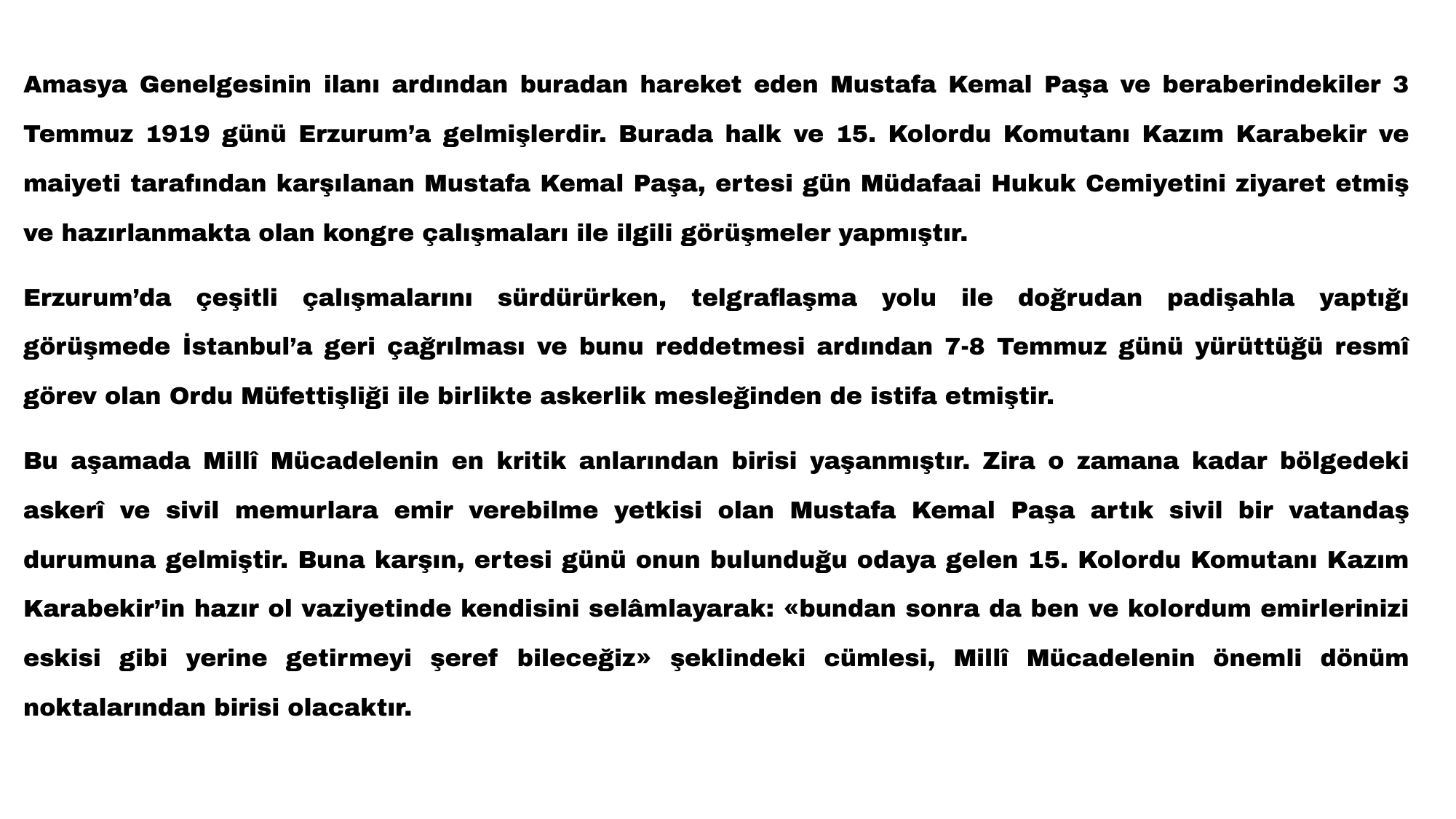

#
Amasya Genelgesinin ilanı ardından buradan hareket eden Mustafa Kemal Paşa ve beraberindekiler 3 Temmuz 1919 günü Erzurum’a gelmişlerdir. Burada halk ve 15. Kolordu Komutanı Kazım Karabekir ve maiyeti tarafından karşılanan Mustafa Kemal Paşa, ertesi gün Müdafaai Hukuk Cemiyetini ziyaret etmiş ve hazırlanmakta olan kongre çalışmaları ile ilgili görüşmeler yapmıştır.
Erzurum’da çeşitli çalışmalarını sürdürürken, telgraflaşma yolu ile doğrudan padişahla yaptığı görüşmede İstanbul’a geri çağrılması ve bunu reddetmesi ardından 7-8 Temmuz günü yürüttüğü resmî görev olan Ordu Müfettişliği ile birlikte askerlik mesleğinden de istifa etmiştir.
Bu aşamada Millî Mücadelenin en kritik anlarından birisi yaşanmıştır. Zira o zamana kadar bölgedeki askerî ve sivil memurlara emir verebilme yetkisi olan Mustafa Kemal Paşa artık sivil bir vatandaş durumuna gelmiştir. Buna karşın, ertesi günü onun bulunduğu odaya gelen 15. Kolordu Komutanı Kazım Karabekir’in hazır ol vaziyetinde kendisini selâmlayarak: «bundan sonra da ben ve kolordum emirlerinizi eskisi gibi yerine getirmeyi şeref bileceğiz» şeklindeki cümlesi, Millî Mücadelenin önemli dönüm noktalarından birisi olacaktır.